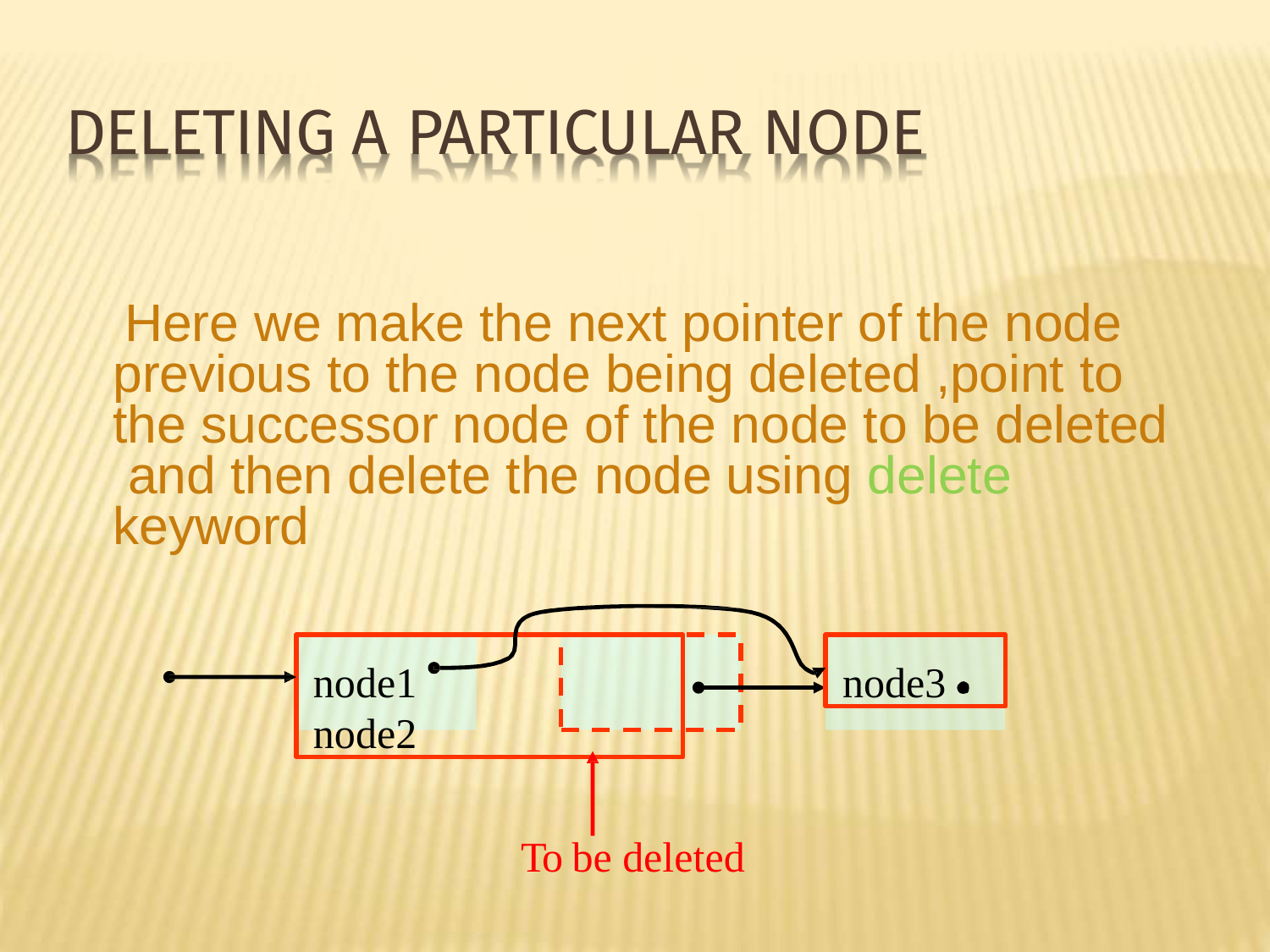

# DELETING A PARTICULAR NODE

Here we make the next pointer of the node  previous to the node being deleted ,point to  the successor node of the node to be deleted  and then delete the node using delete  keyword

node1	node2

node3

To be deleted